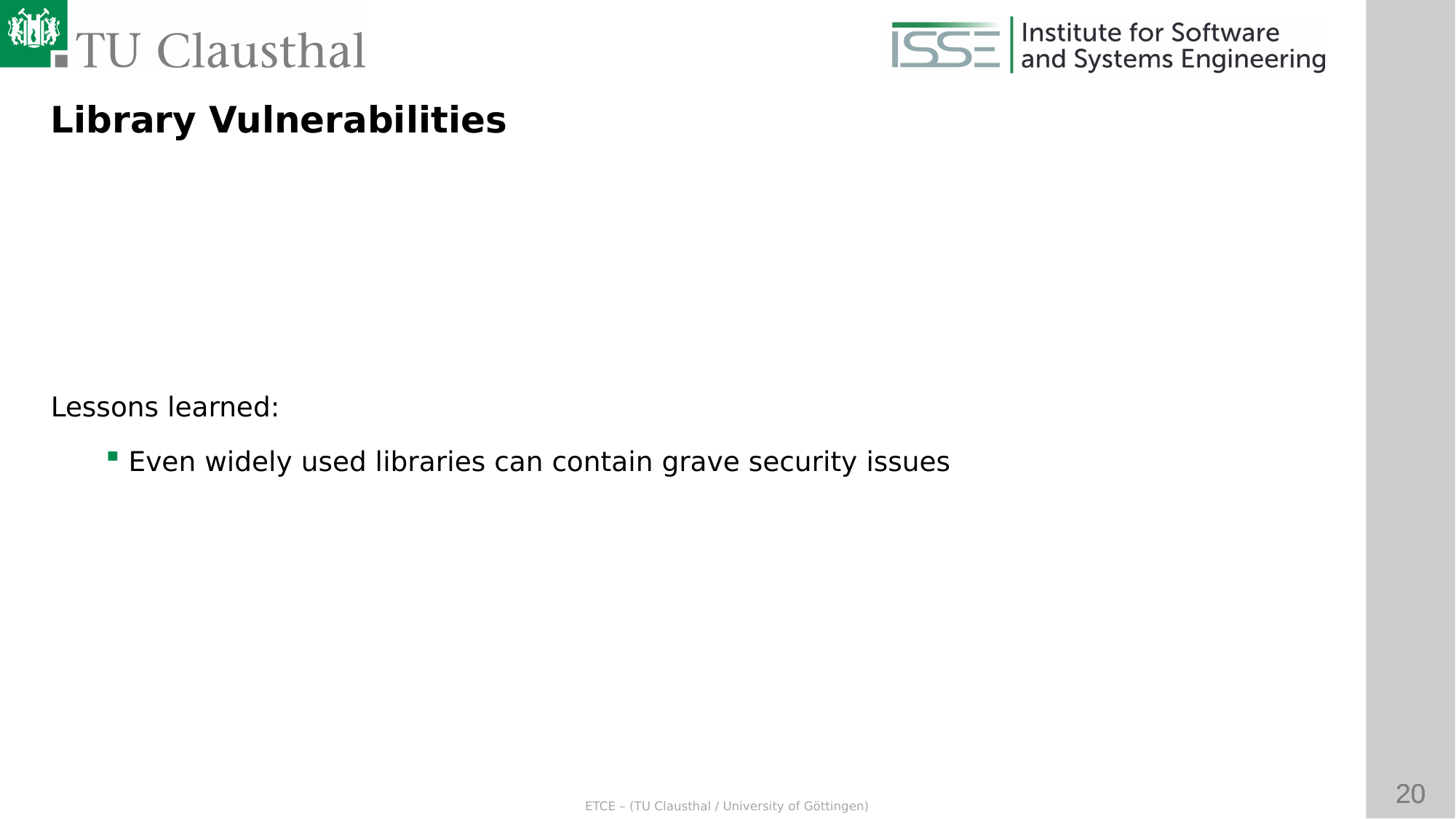

Library Vulnerabilities
Lessons learned:
Even widely used libraries can contain grave security issues